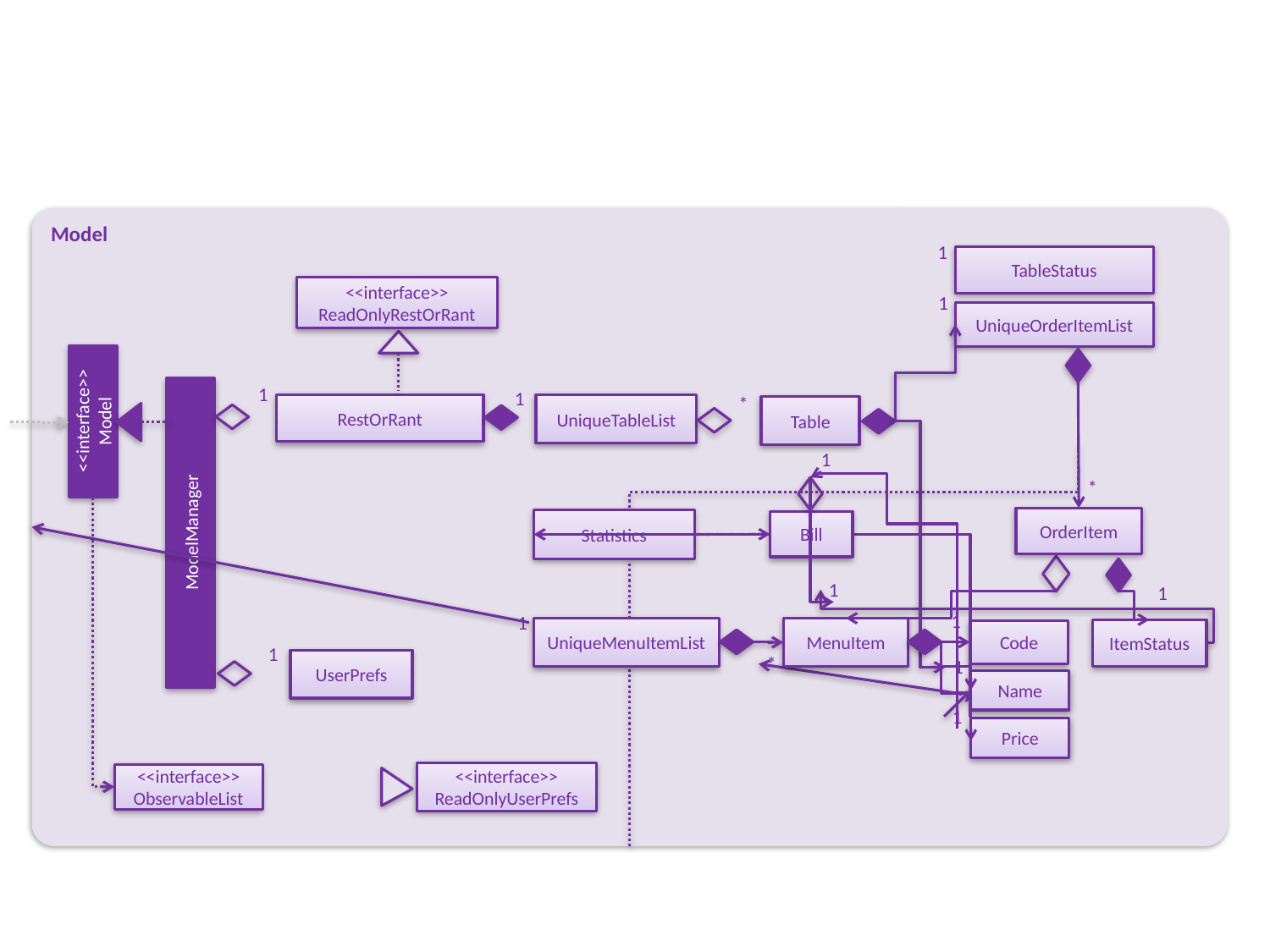

Model
Model
1
TableStatus
<<interface>>
ReadOnlyRestOrRant
<<interface>>
ReadOnlyAddressBook
AddressBook

1
UniqueOrderItemList
Tag
*

Name
1
1
1
*
RestOrRant
VersionedAddressBook
UniqueTableList
UniquePersonList
Table
Person
<<interface>>
Model
<<interface>>
Model
Phone

ModelManager
*
1
1
Email
1
*
<<interface>>
ReadOnlyUserPrefs
UserPrefs

Address

filtered list
OrderItem
ModelManager
1
Statistics
Bill

1
1
<<interface>>
ObservableList
1
1
UniqueMenuItemList
MenuItem
ItemStatus
Code

1
UserPrefs
*
1

Name
1
Price
<<interface>>
ReadOnlyUserPrefs
<<interface>>
ObservableList